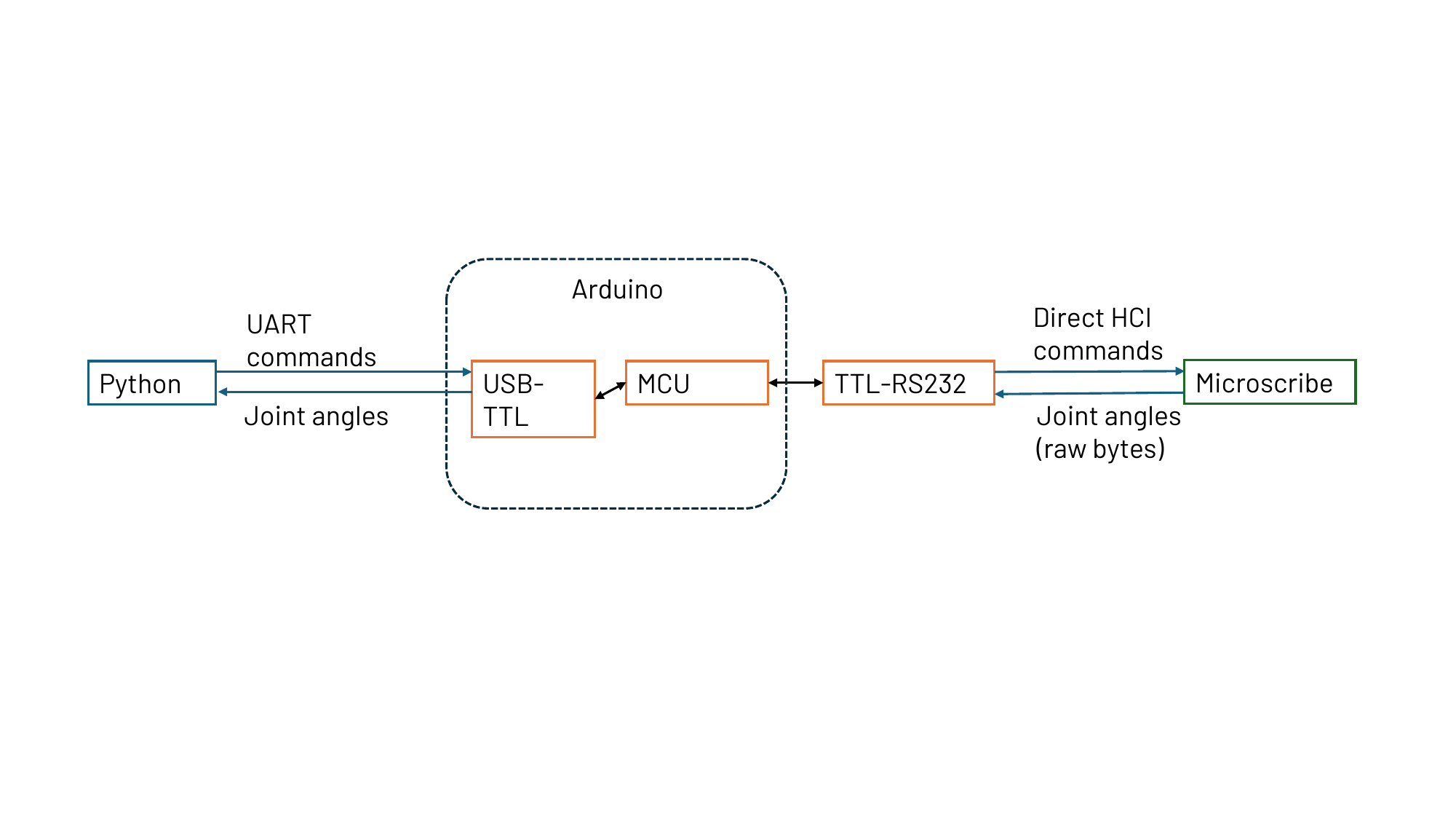

Arduino
Direct HCI commands
UART commands
Microscribe
Python
MCU
TTL-RS232
USB-TTL
Joint angles (raw bytes)
Joint angles